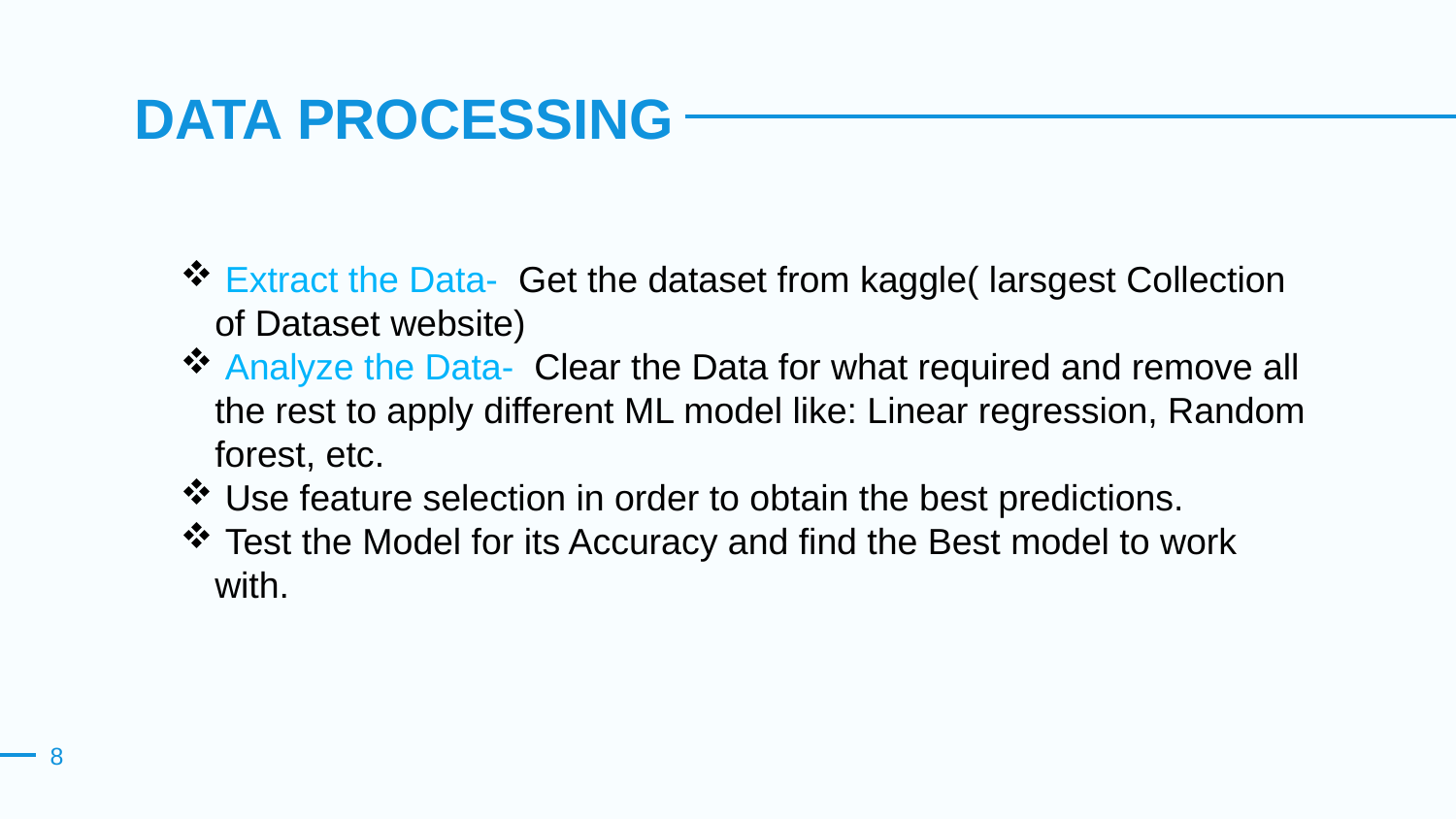

# DATA PROCESSING
 Extract the Data-  Get the dataset from kaggle( larsgest Collection of Dataset website)
 Analyze the Data-  Clear the Data for what required and remove all the rest to apply different ML model like: Linear regression, Random forest, etc.
 Use feature selection in order to obtain the best predictions.
 Test the Model for its Accuracy and find the Best model to work with.
8